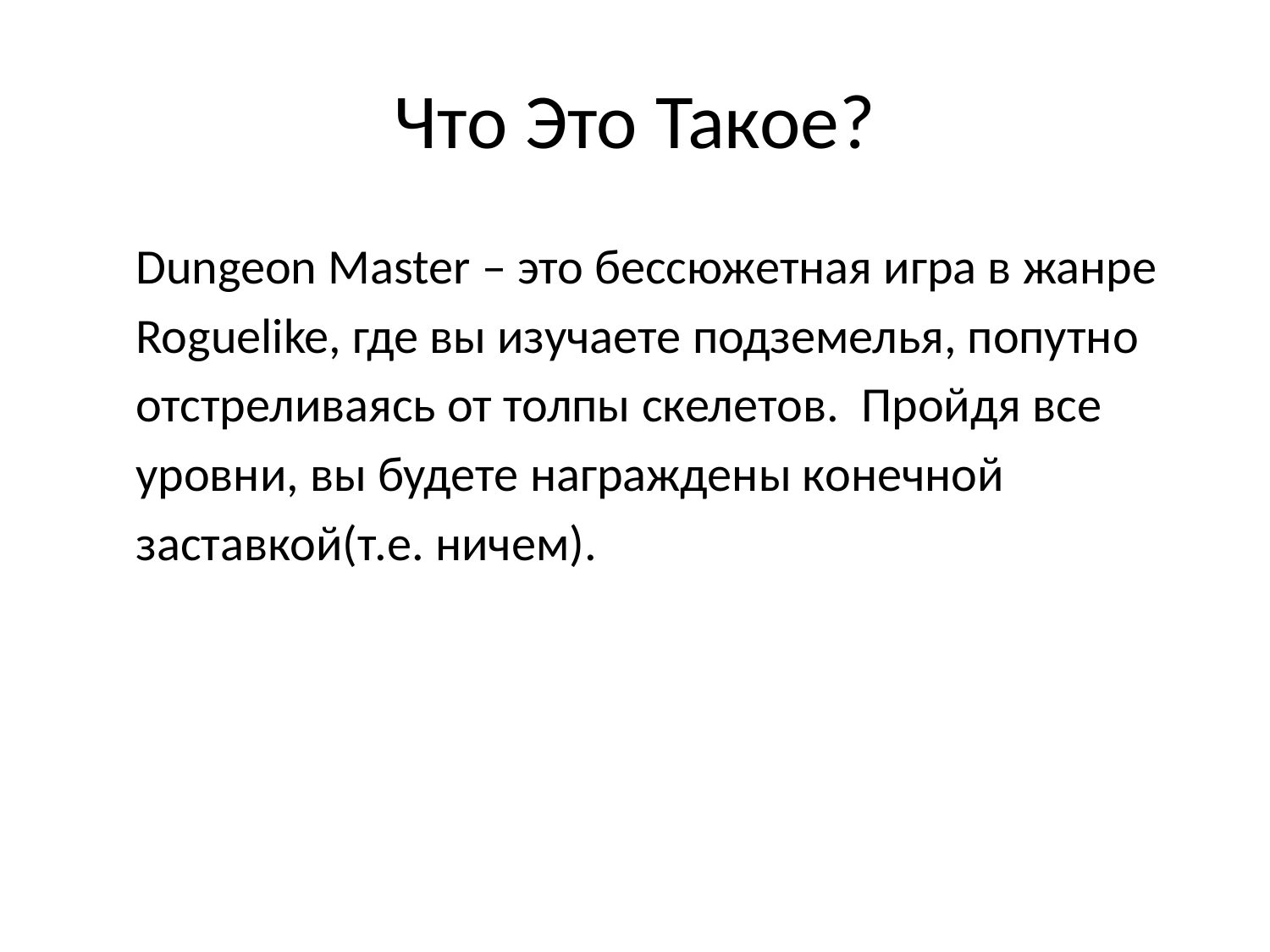

# Что Это Такое?
Dungeon Master – это бессюжетная игра в жанре
Roguelike, где вы изучаете подземелья, попутно
отстреливаясь от толпы скелетов.  Пройдя все
уровни, вы будете награждены конечной
заставкой(т.е. ничем).